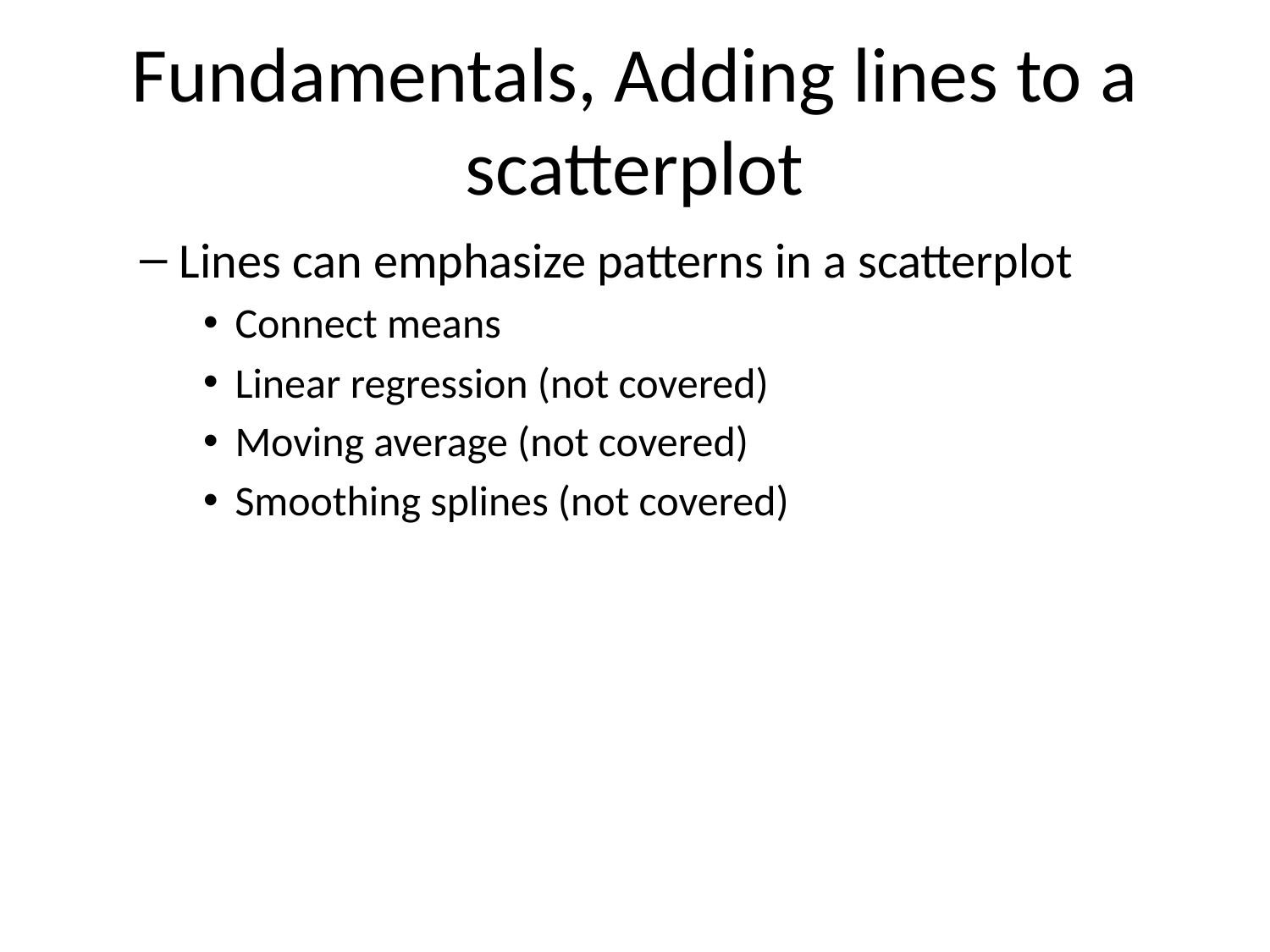

# Fundamentals, Adding lines to a scatterplot
Lines can emphasize patterns in a scatterplot
Connect means
Linear regression (not covered)
Moving average (not covered)
Smoothing splines (not covered)